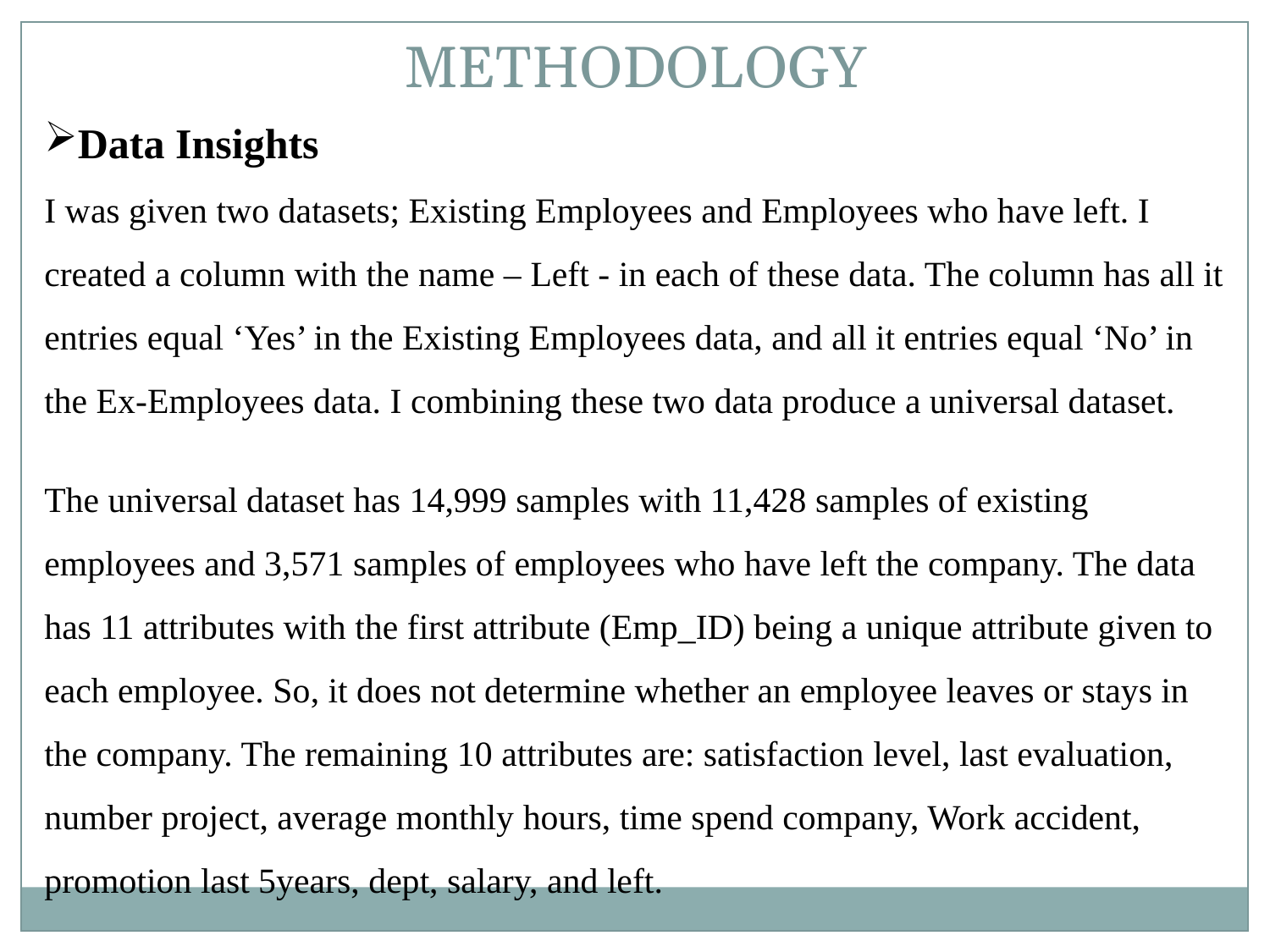

METHODOLOGY
Data Insights
I was given two datasets; Existing Employees and Employees who have left. I created a column with the name – Left - in each of these data. The column has all it entries equal ‘Yes’ in the Existing Employees data, and all it entries equal ‘No’ in the Ex-Employees data. I combining these two data produce a universal dataset.

The universal dataset has 14,999 samples with 11,428 samples of existing employees and 3,571 samples of employees who have left the company. The data has 11 attributes with the first attribute (Emp_ID) being a unique attribute given to each employee. So, it does not determine whether an employee leaves or stays in the company. The remaining 10 attributes are: satisfaction level, last evaluation, number project, average monthly hours, time spend company, Work accident, promotion last 5years, dept, salary, and left.